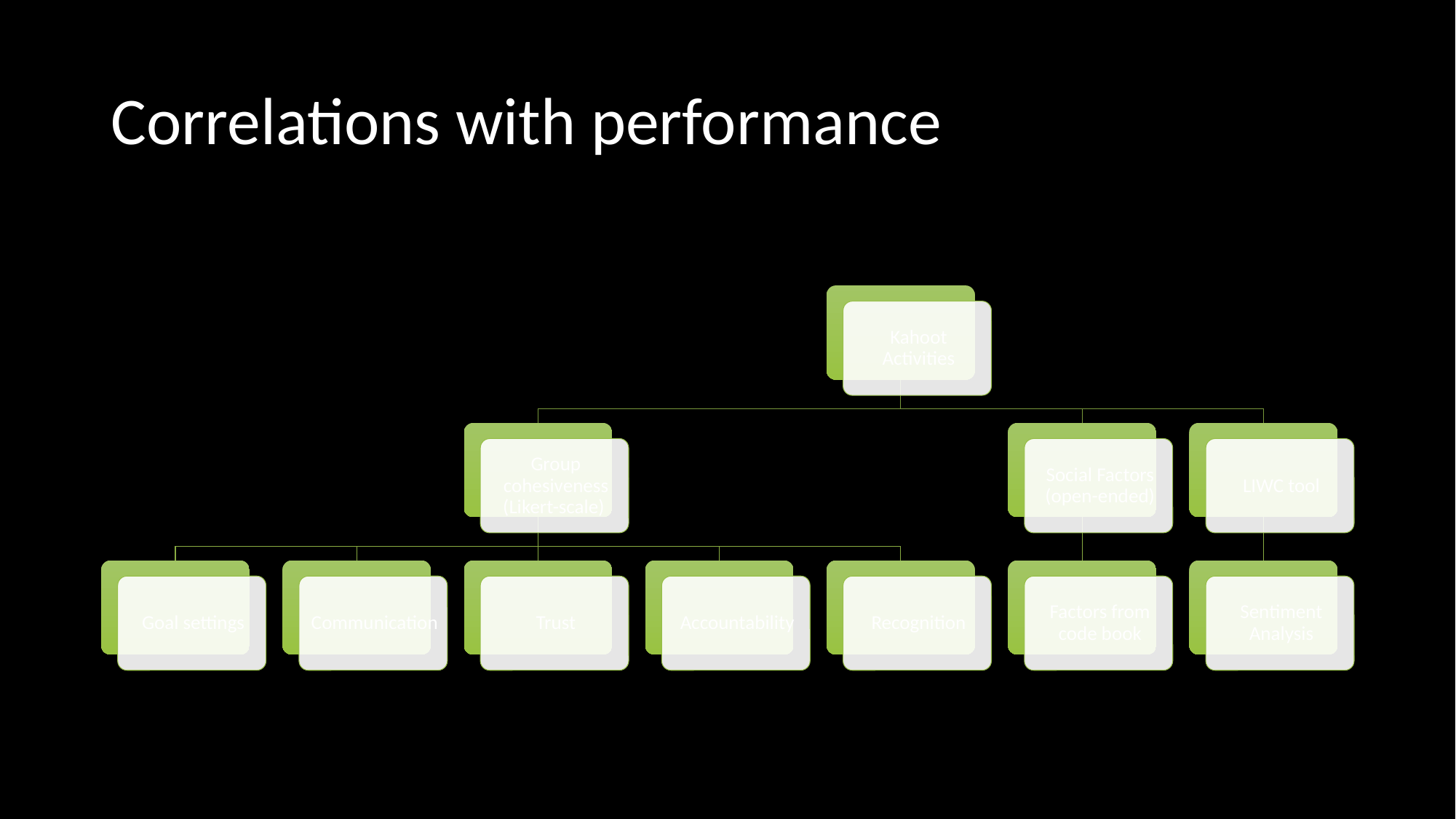

# Correlations with performance
Kahoot Activities
Group cohesiveness (Likert-scale)
Goal settings
Communication
Trust
Accountability
Recognition
Social Factors (open-ended)
Factors from code book
LIWC tool
Sentiment Analysis